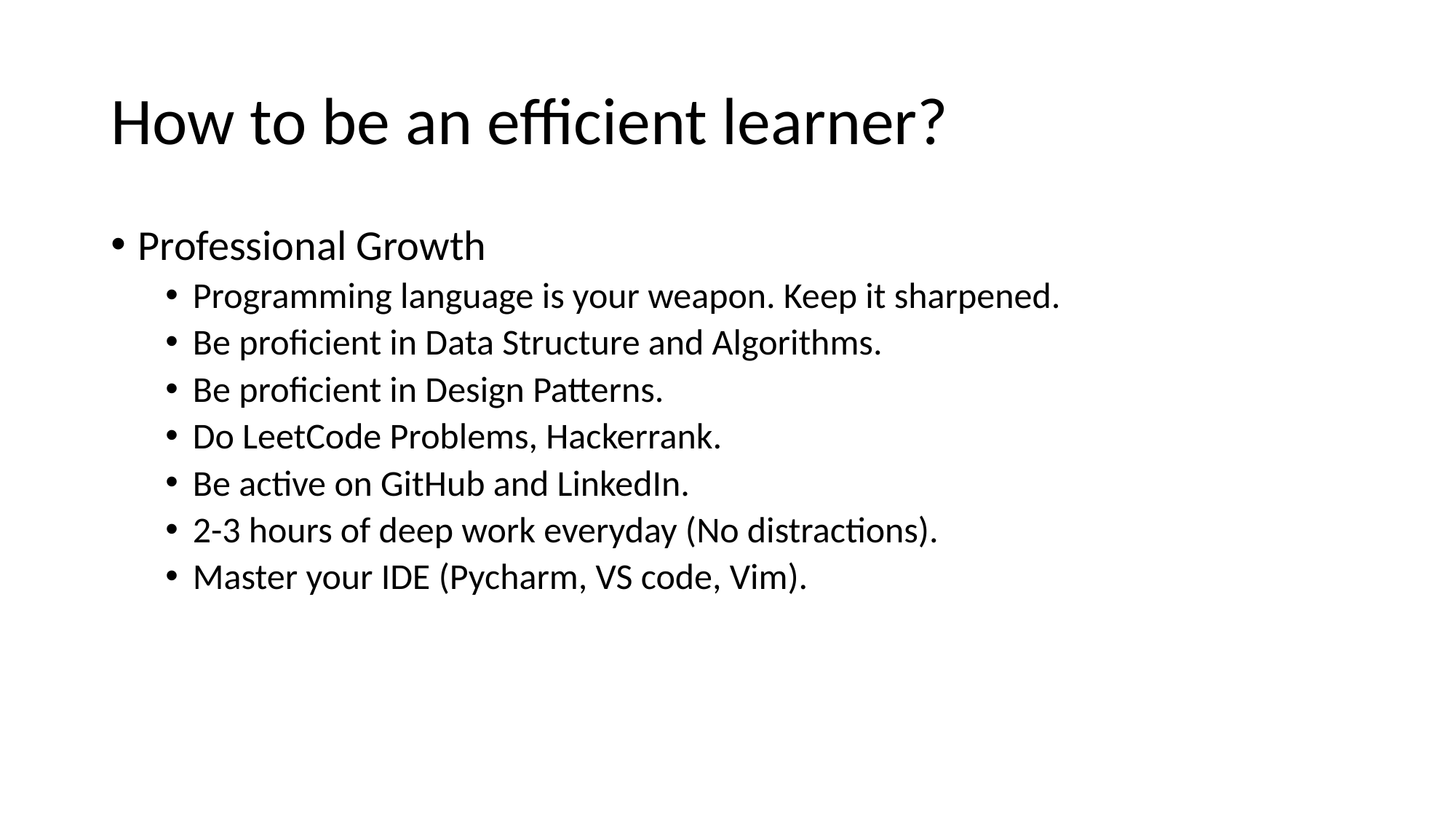

# How to be an efficient learner?
Professional Growth
Programming language is your weapon. Keep it sharpened.
Be proficient in Data Structure and Algorithms.
Be proficient in Design Patterns.
Do LeetCode Problems, Hackerrank.
Be active on GitHub and LinkedIn.
2-3 hours of deep work everyday (No distractions).
Master your IDE (Pycharm, VS code, Vim).